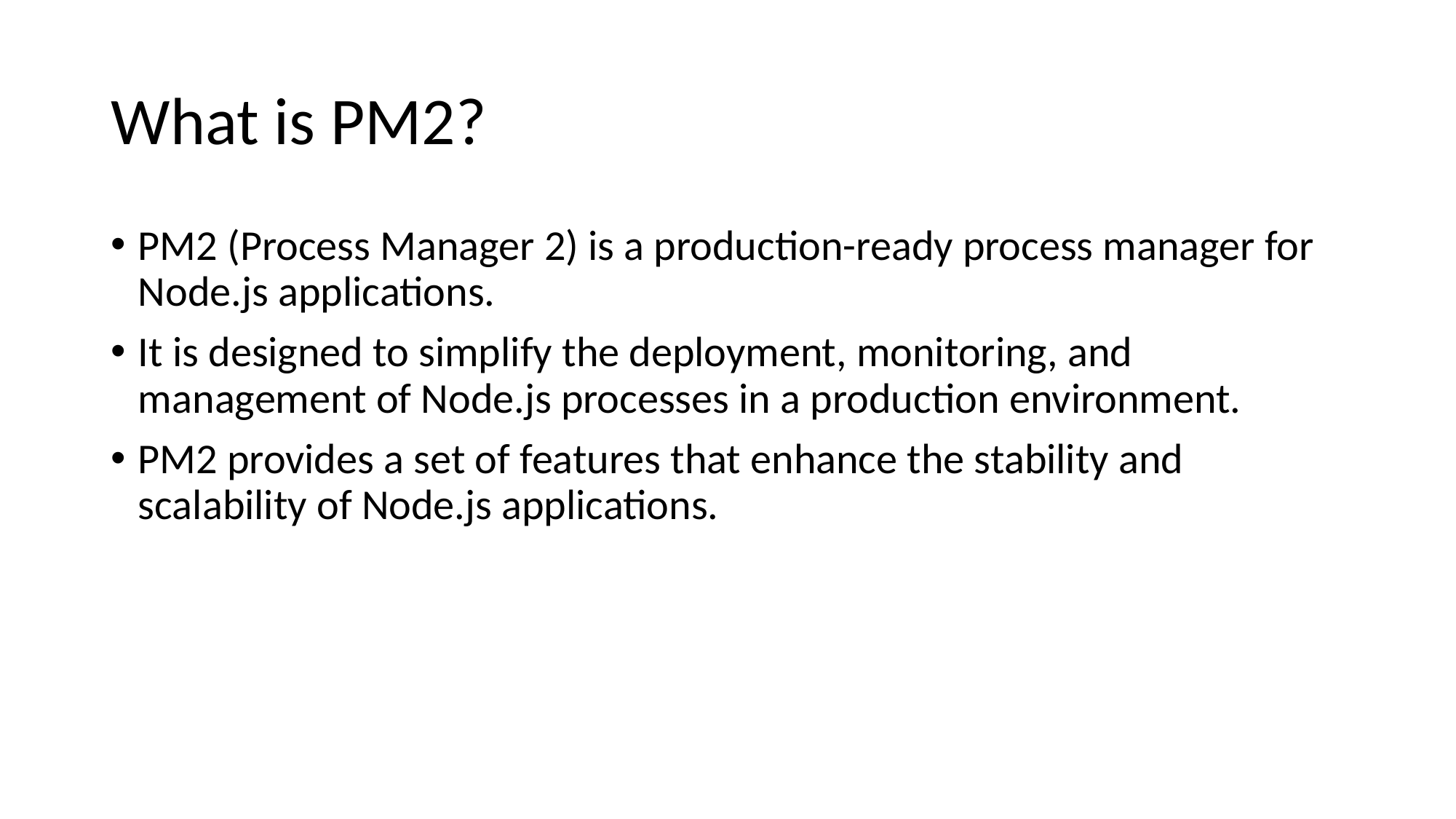

# What is PM2?
PM2 (Process Manager 2) is a production-ready process manager for Node.js applications.
It is designed to simplify the deployment, monitoring, and management of Node.js processes in a production environment.
PM2 provides a set of features that enhance the stability and scalability of Node.js applications.